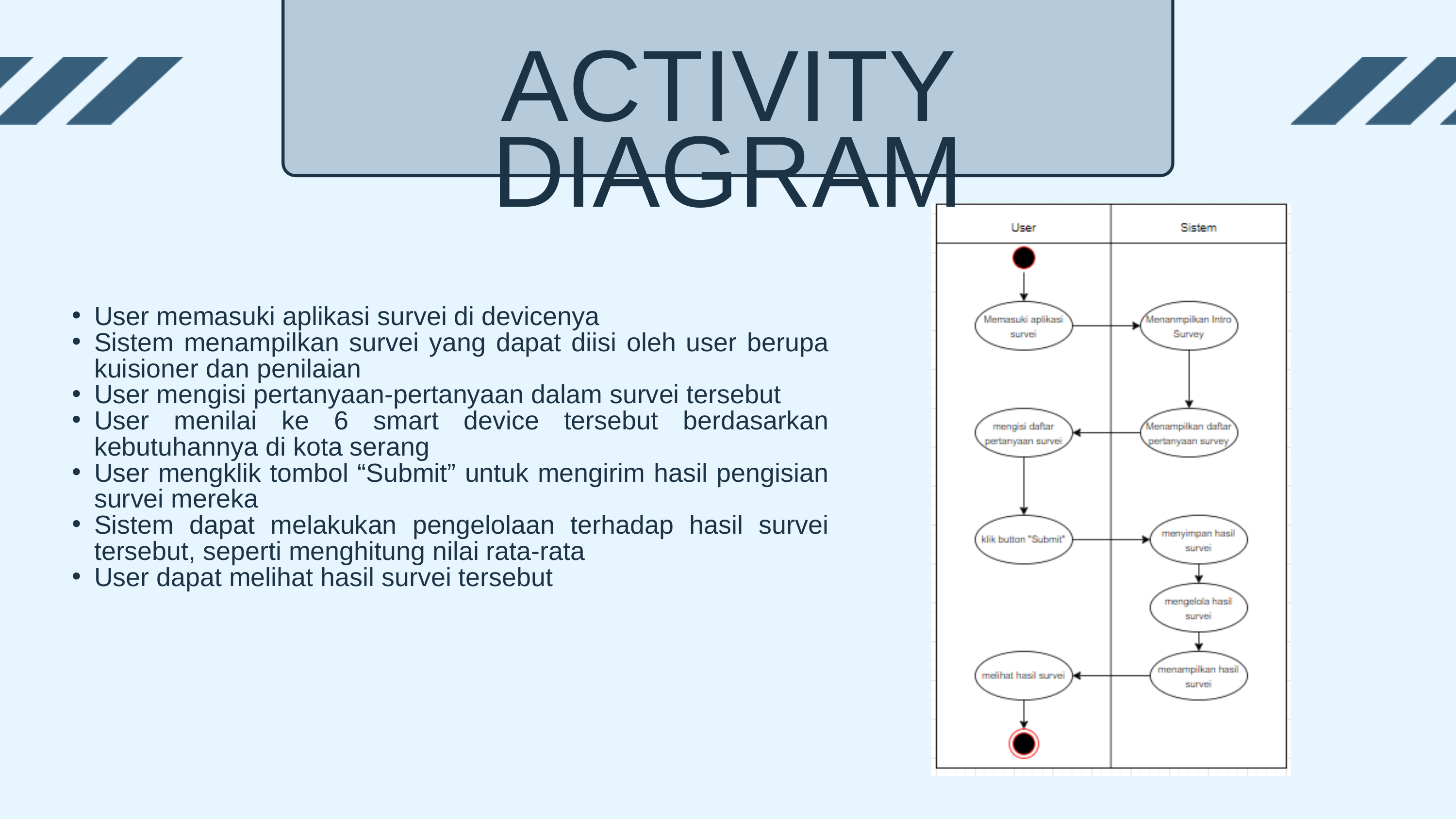

ACTIVITY DIAGRAM

User memasuki aplikasi survei di devicenya
Sistem menampilkan survei yang dapat diisi oleh user berupa kuisioner dan penilaian
User mengisi pertanyaan-pertanyaan dalam survei tersebut
User menilai ke 6 smart device tersebut berdasarkan kebutuhannya di kota serang
User mengklik tombol “Submit” untuk mengirim hasil pengisian survei mereka
Sistem dapat melakukan pengelolaan terhadap hasil survei tersebut, seperti menghitung nilai rata-rata
User dapat melihat hasil survei tersebut